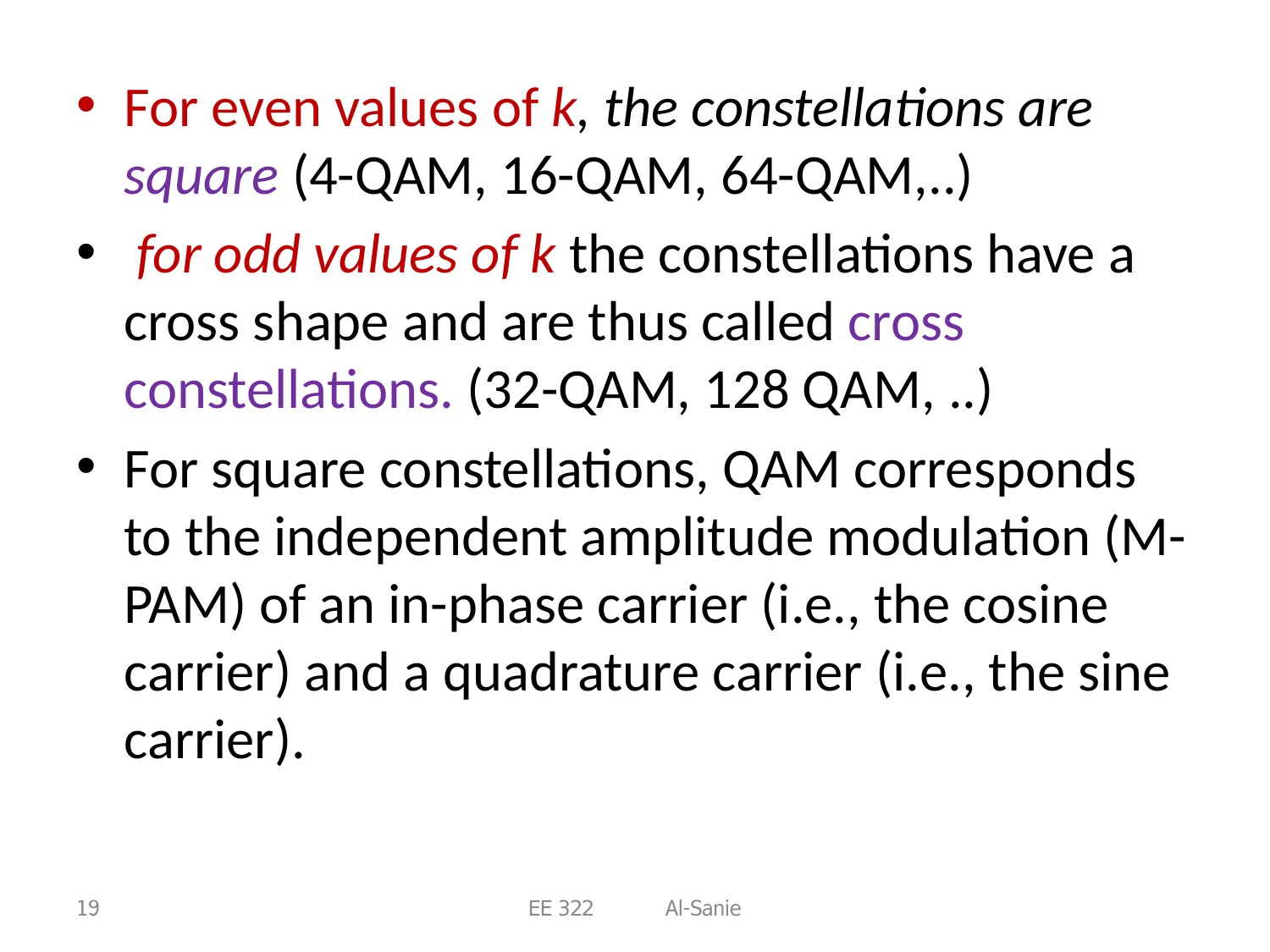

For even values of k, the constellations are square (4-QAM, 16-QAM, 64-QAM,..)
 for odd values of k the constellations have a cross shape and are thus called cross constellations. (32-QAM, 128 QAM, ..)
For square constellations, QAM corresponds to the independent amplitude modulation (M-PAM) of an in-phase carrier (i.e., the cosine carrier) and a quadrature carrier (i.e., the sine carrier).

19
EE 322           Al-Sanie